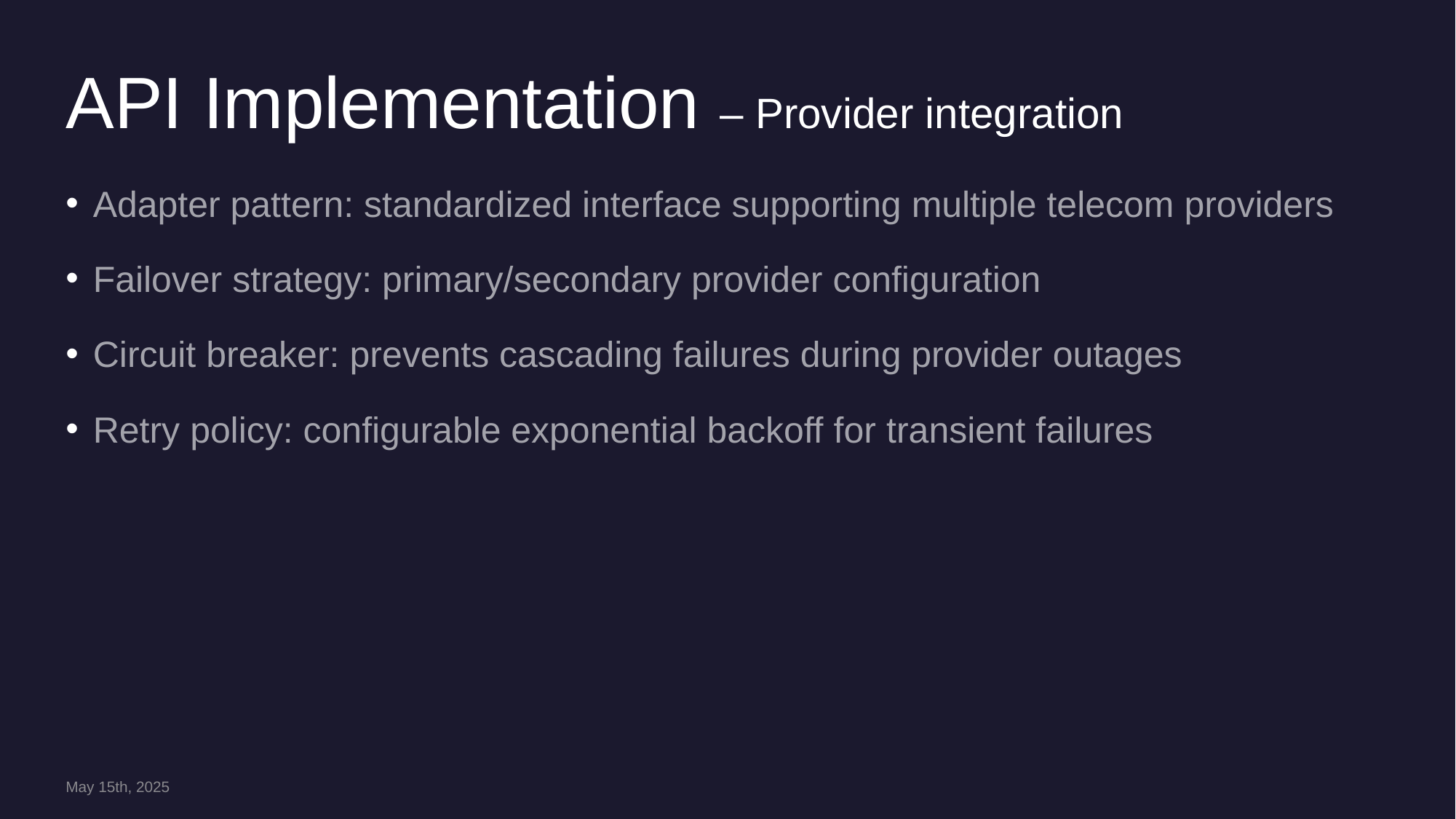

# API Implementation – Provider integration
Adapter pattern: standardized interface supporting multiple telecom providers
Failover strategy: primary/secondary provider configuration
Circuit breaker: prevents cascading failures during provider outages
Retry policy: configurable exponential backoff for transient failures
May 15th, 2025